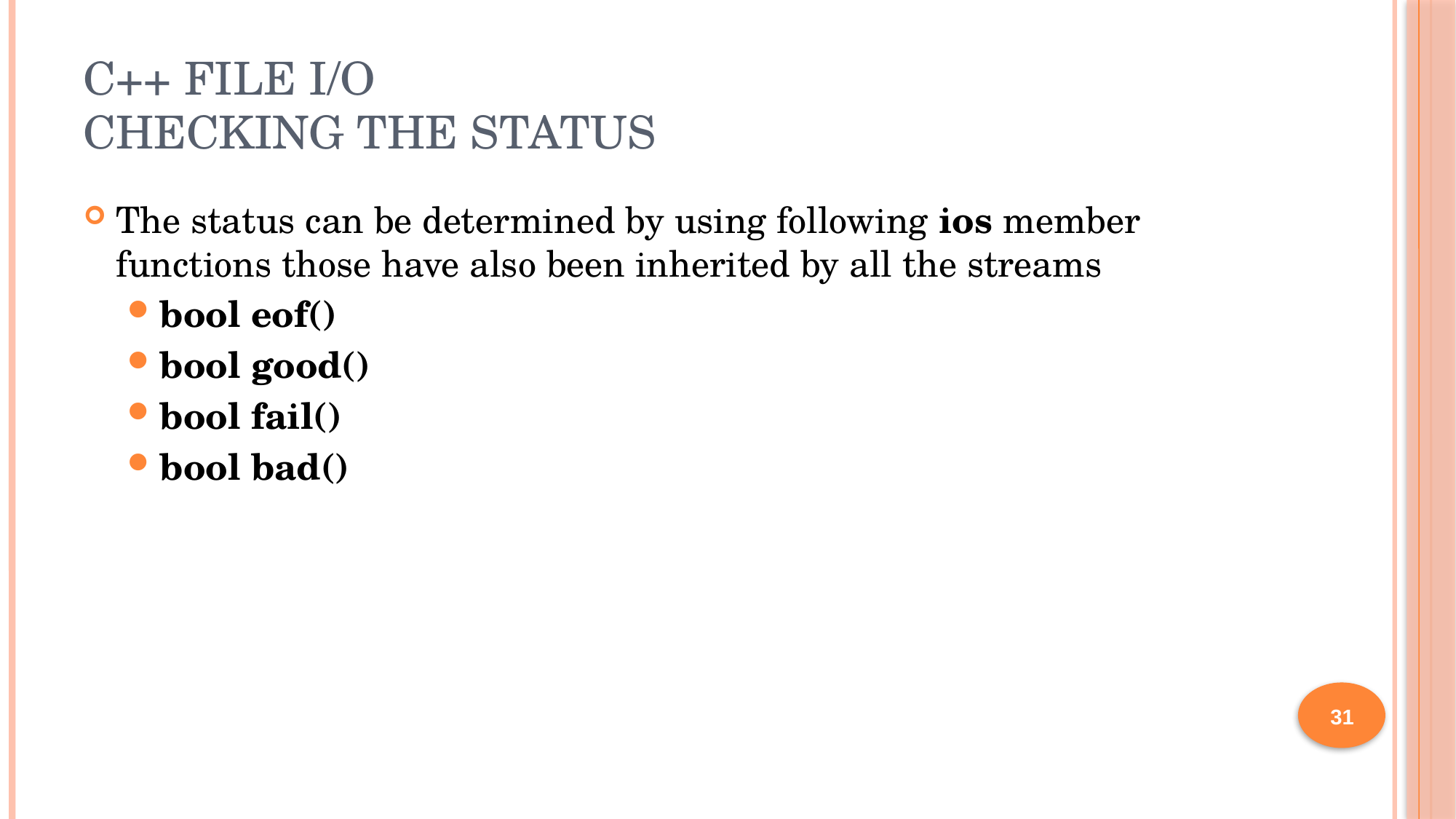

# C++ File I/O Checking the Status
The status can be determined by using following ios member functions those have also been inherited by all the streams
bool eof()
bool good()
bool fail()
bool bad()
31